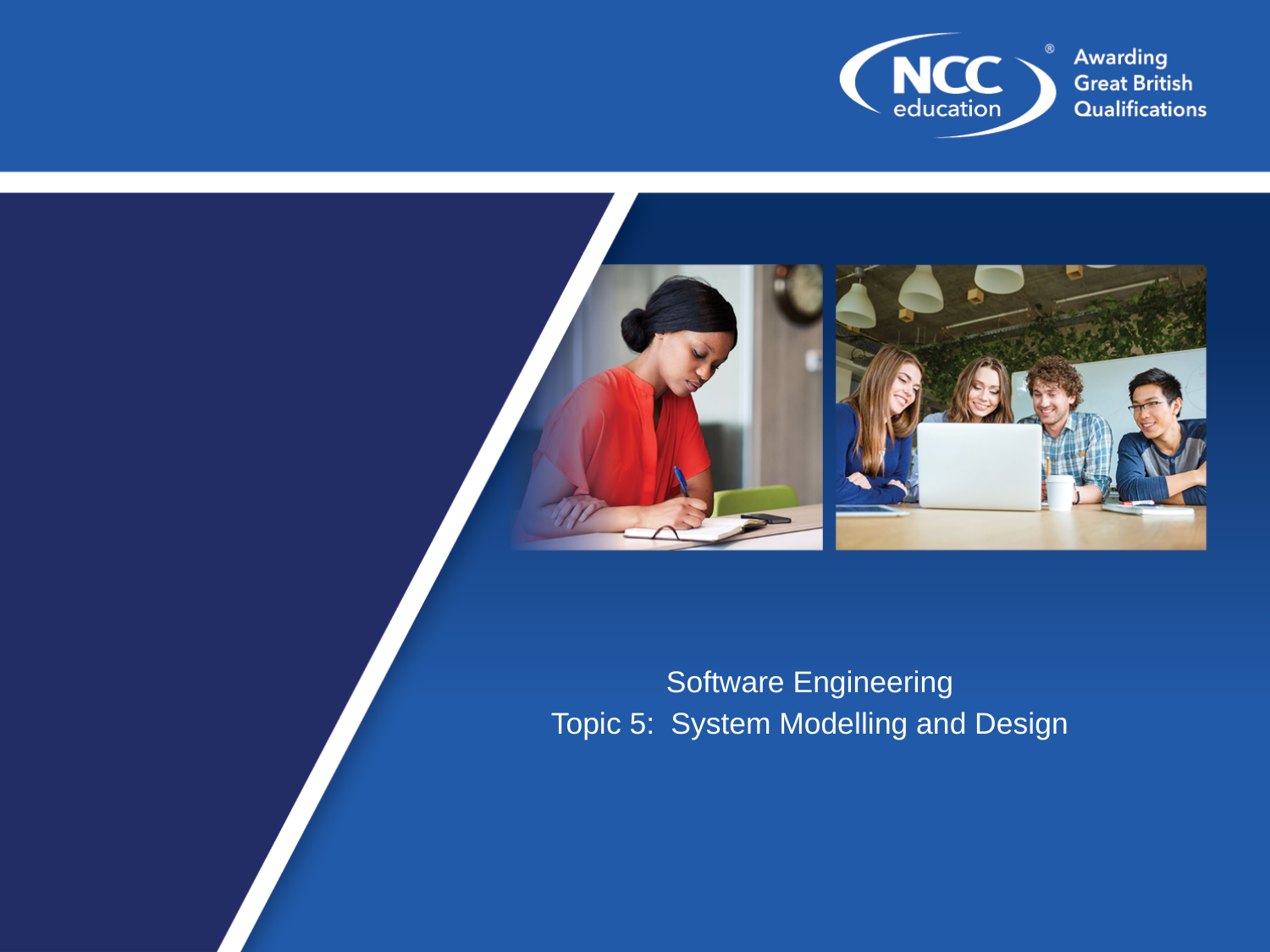

Software Engineering
Topic 5:  System Modelling and Design